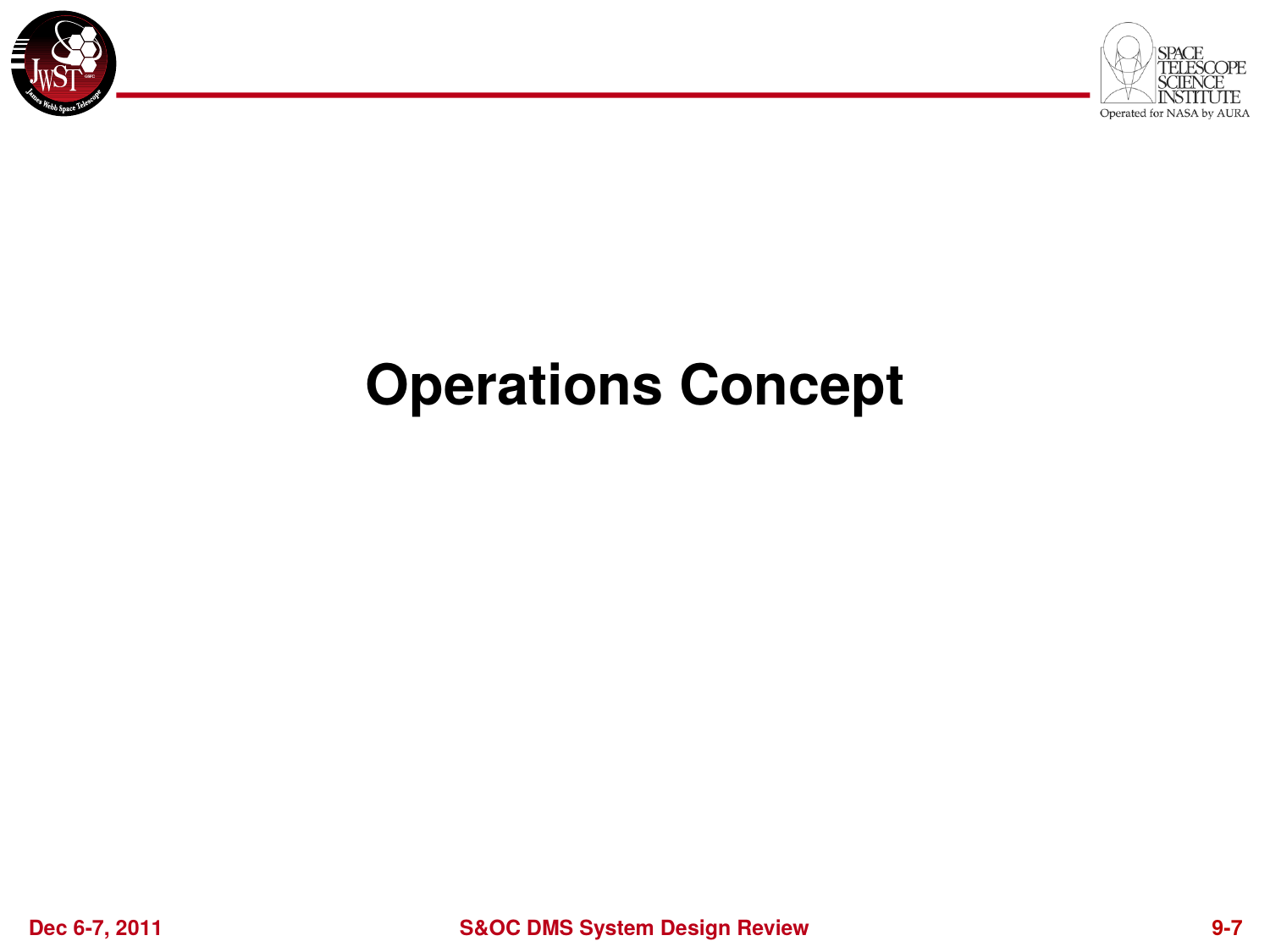

Operations Concept
9-7

Dec 6-7, 2011
S&OC DMS System Design Review